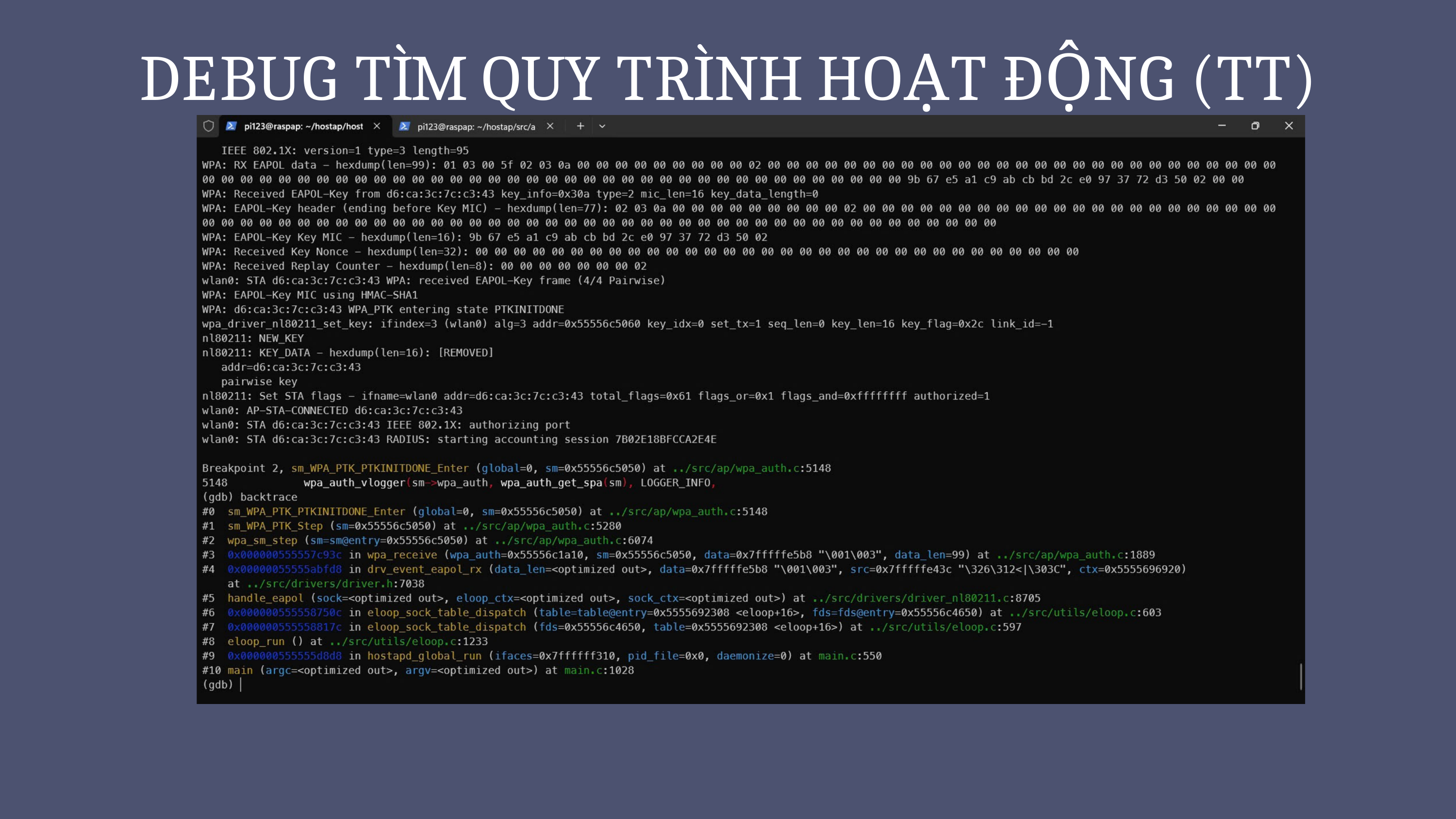

DEBUG TÌM QUY TRÌNH HOẠT ĐỘNG (TT)